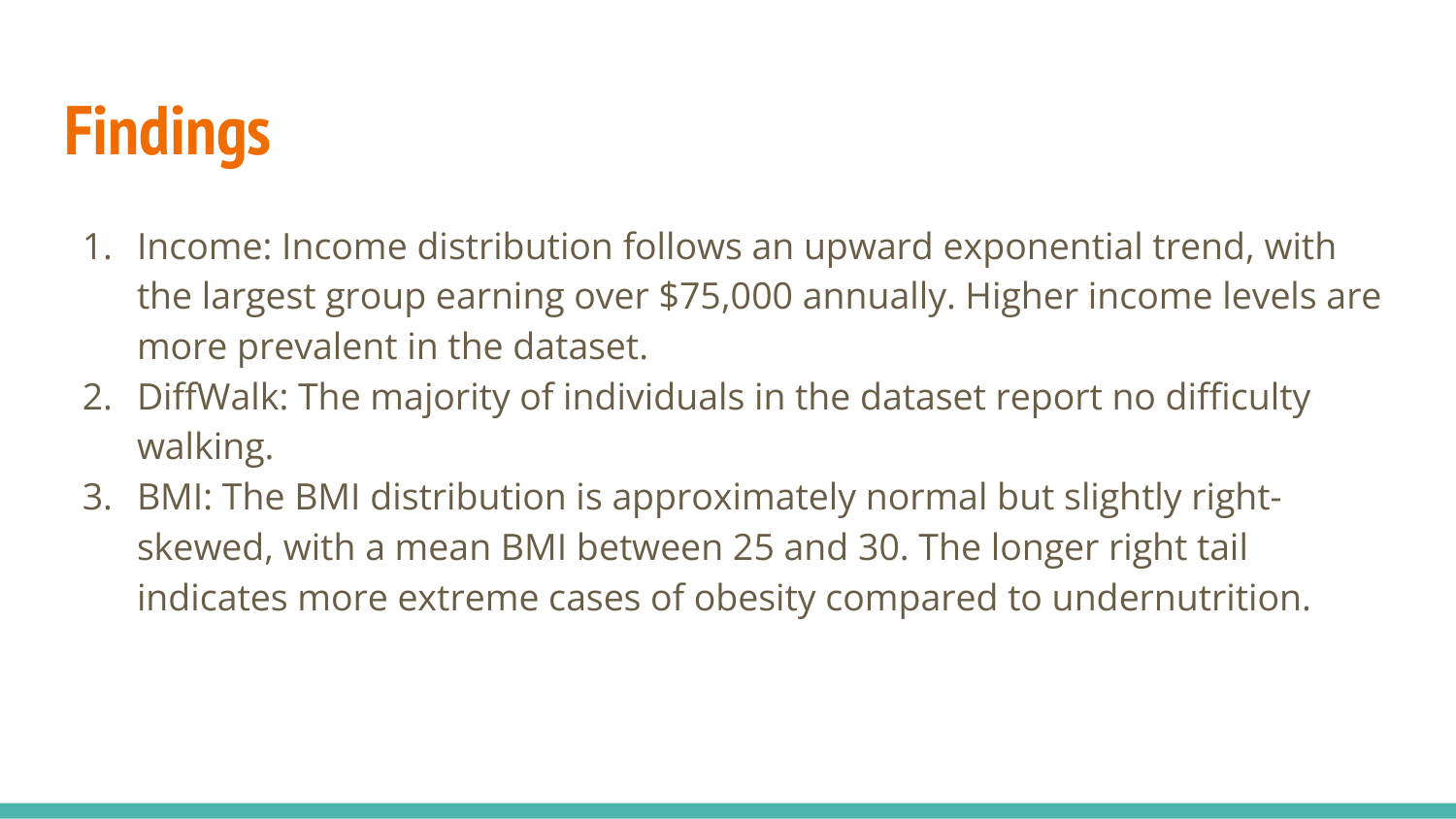

# Findings
Income: Income distribution follows an upward exponential trend, with the largest group earning over $75,000 annually. Higher income levels are more prevalent in the dataset.
DiffWalk: The majority of individuals in the dataset report no difficulty walking.
BMI: The BMI distribution is approximately normal but slightly right-skewed, with a mean BMI between 25 and 30. The longer right tail indicates more extreme cases of obesity compared to undernutrition.